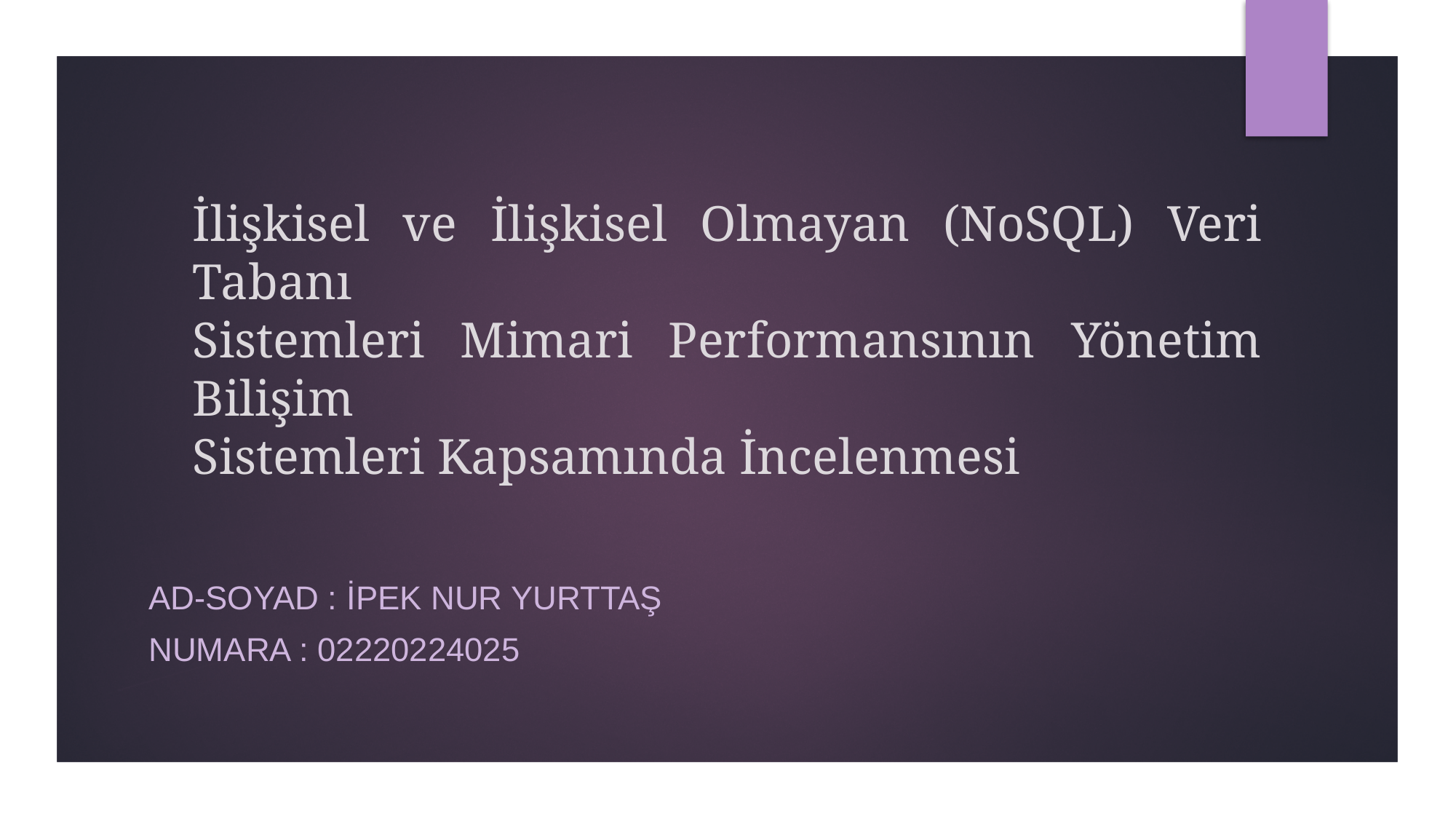

# İlişkisel ve İlişkisel Olmayan (NoSQL) Veri Tabanı Sistemleri Mimari Performansının Yönetim Bilişim Sistemleri Kapsamında İncelenmesi
Ad-Soyad : İpek Nur Yurttaş
Numara : 02220224025